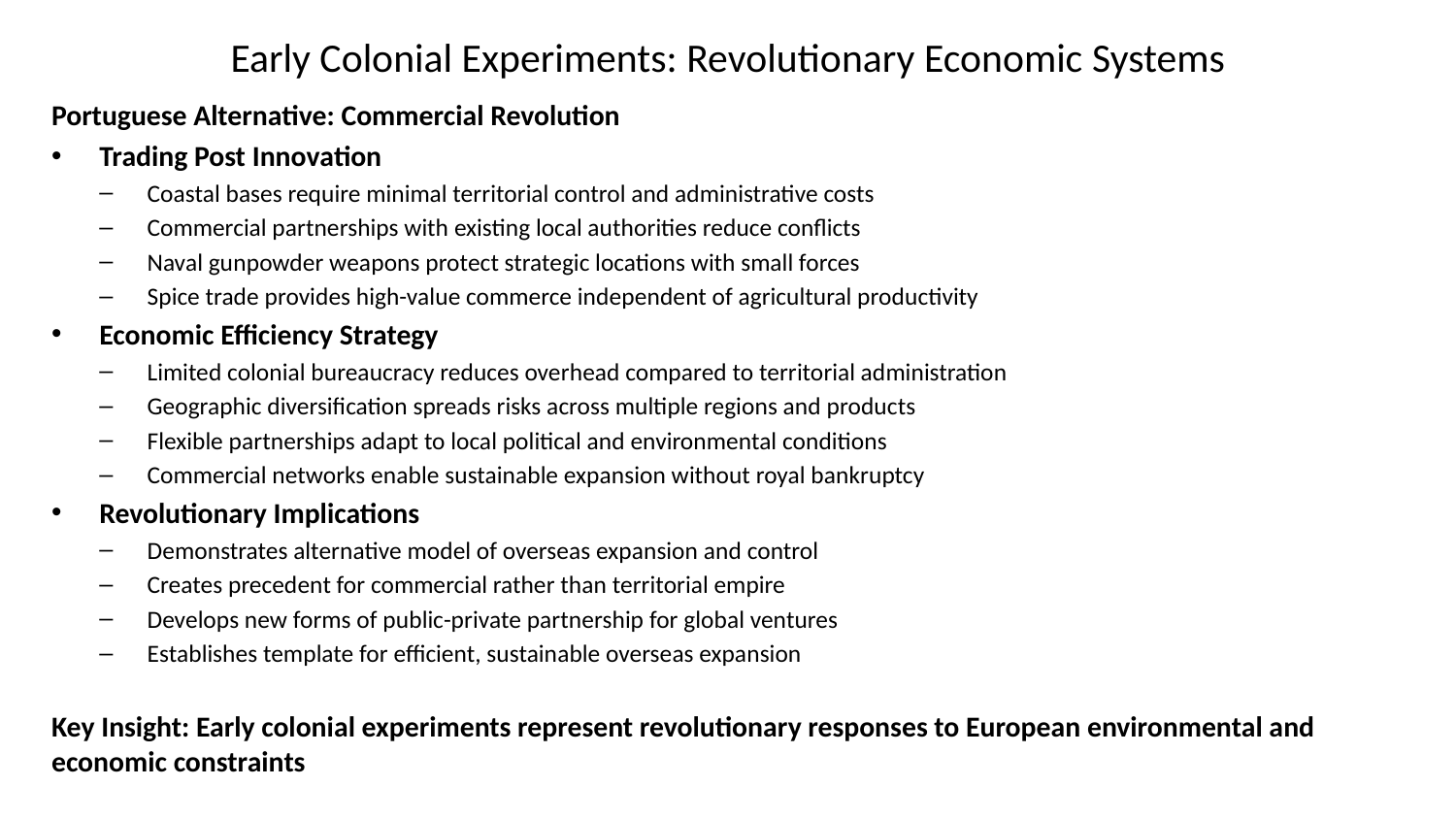

# Early Colonial Experiments: Revolutionary Economic Systems
Portuguese Alternative: Commercial Revolution
Trading Post Innovation
Coastal bases require minimal territorial control and administrative costs
Commercial partnerships with existing local authorities reduce conflicts
Naval gunpowder weapons protect strategic locations with small forces
Spice trade provides high-value commerce independent of agricultural productivity
Economic Efficiency Strategy
Limited colonial bureaucracy reduces overhead compared to territorial administration
Geographic diversification spreads risks across multiple regions and products
Flexible partnerships adapt to local political and environmental conditions
Commercial networks enable sustainable expansion without royal bankruptcy
Revolutionary Implications
Demonstrates alternative model of overseas expansion and control
Creates precedent for commercial rather than territorial empire
Develops new forms of public-private partnership for global ventures
Establishes template for efficient, sustainable overseas expansion
Key Insight: Early colonial experiments represent revolutionary responses to European environmental and economic constraints